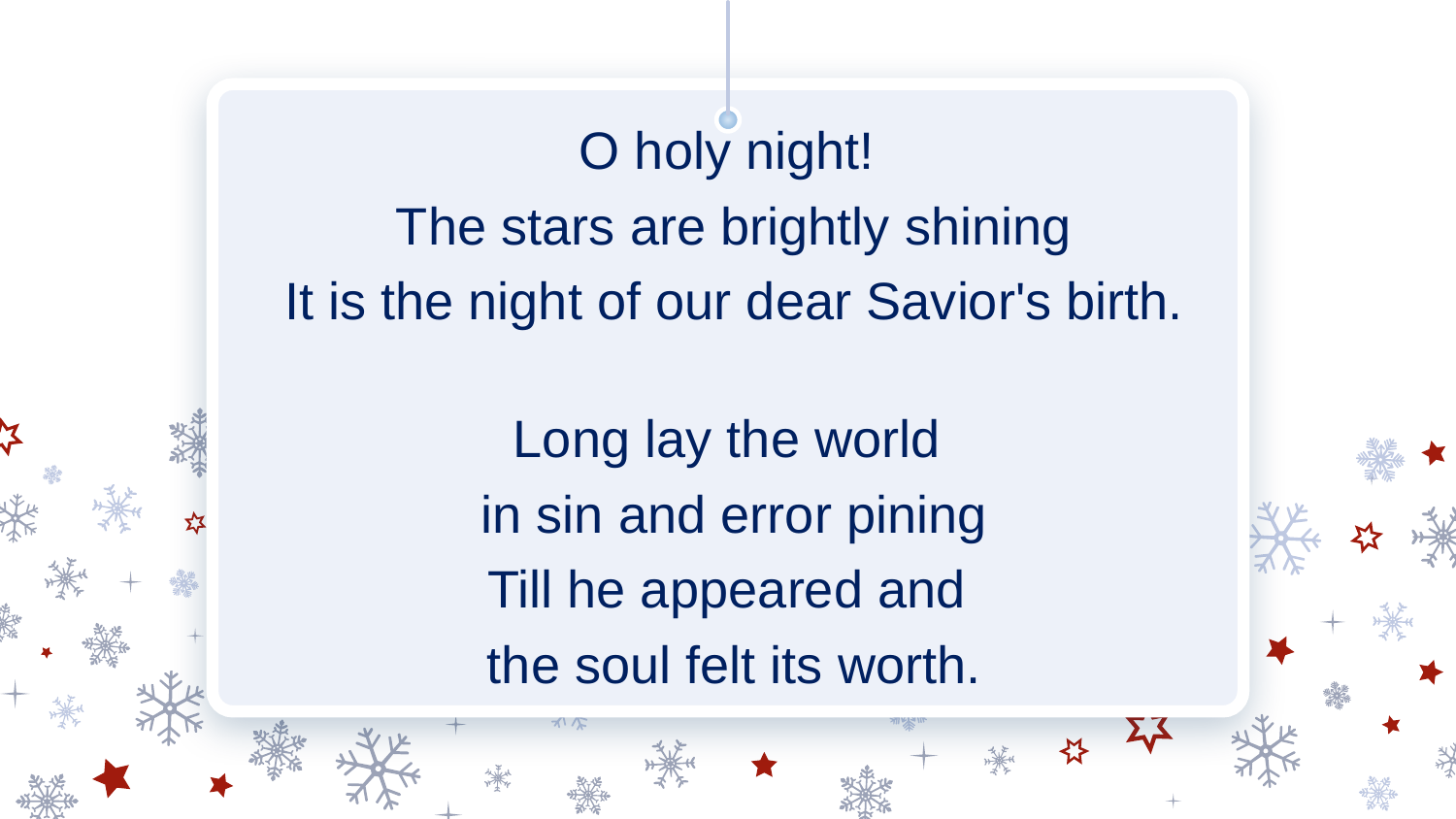

O holy night!
The stars are brightly shining
It is the night of our dear Savior's birth.
Long lay the world
in sin and error pining
Till he appeared and
the soul felt its worth.